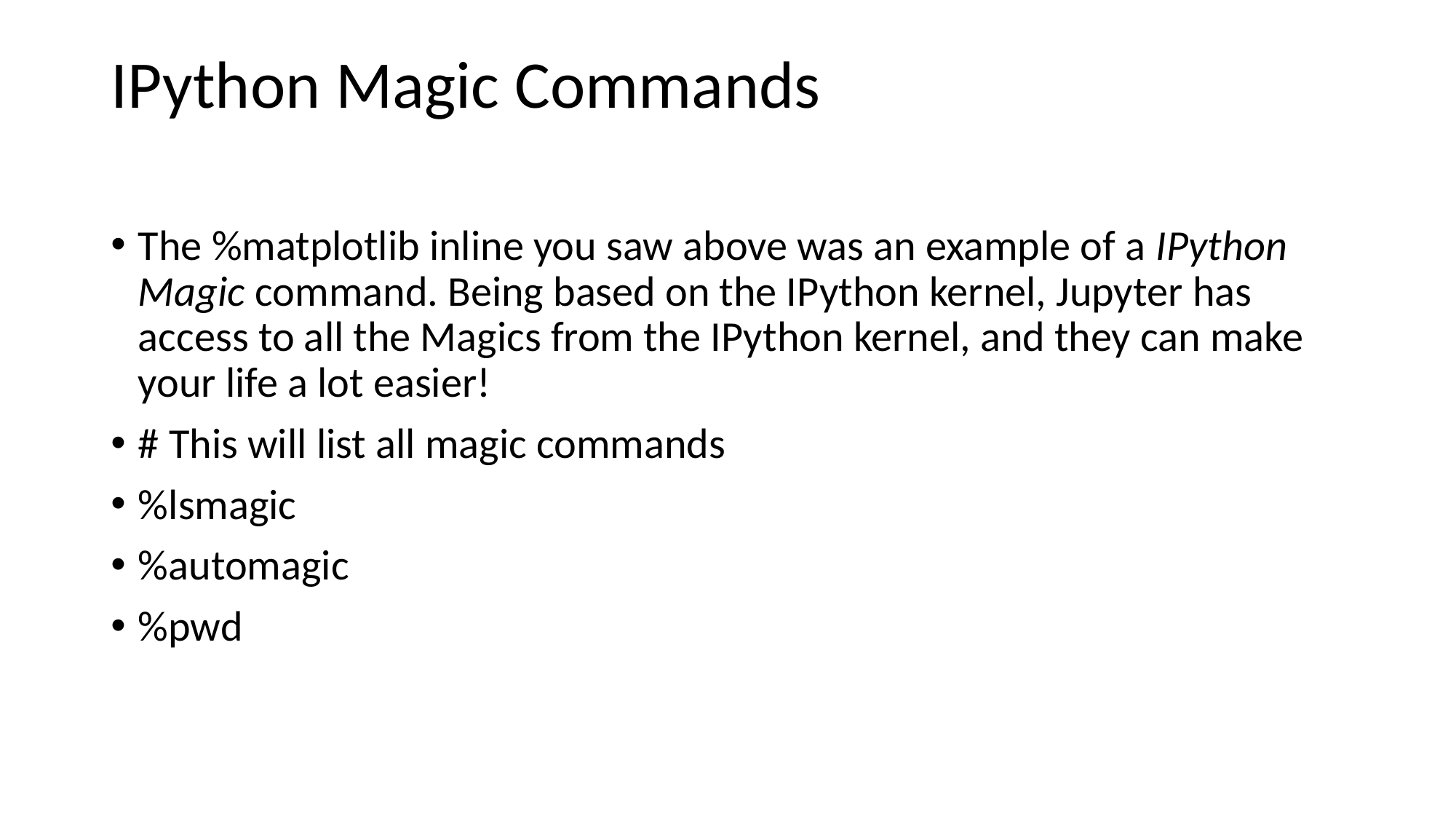

# IPython Magic Commands

The %matplotlib inline you saw above was an example of a IPython Magic command. Being based on the IPython kernel, Jupyter has access to all the Magics from the IPython kernel, and they can make your life a lot easier!
# This will list all magic commands
%lsmagic
%automagic
%pwd